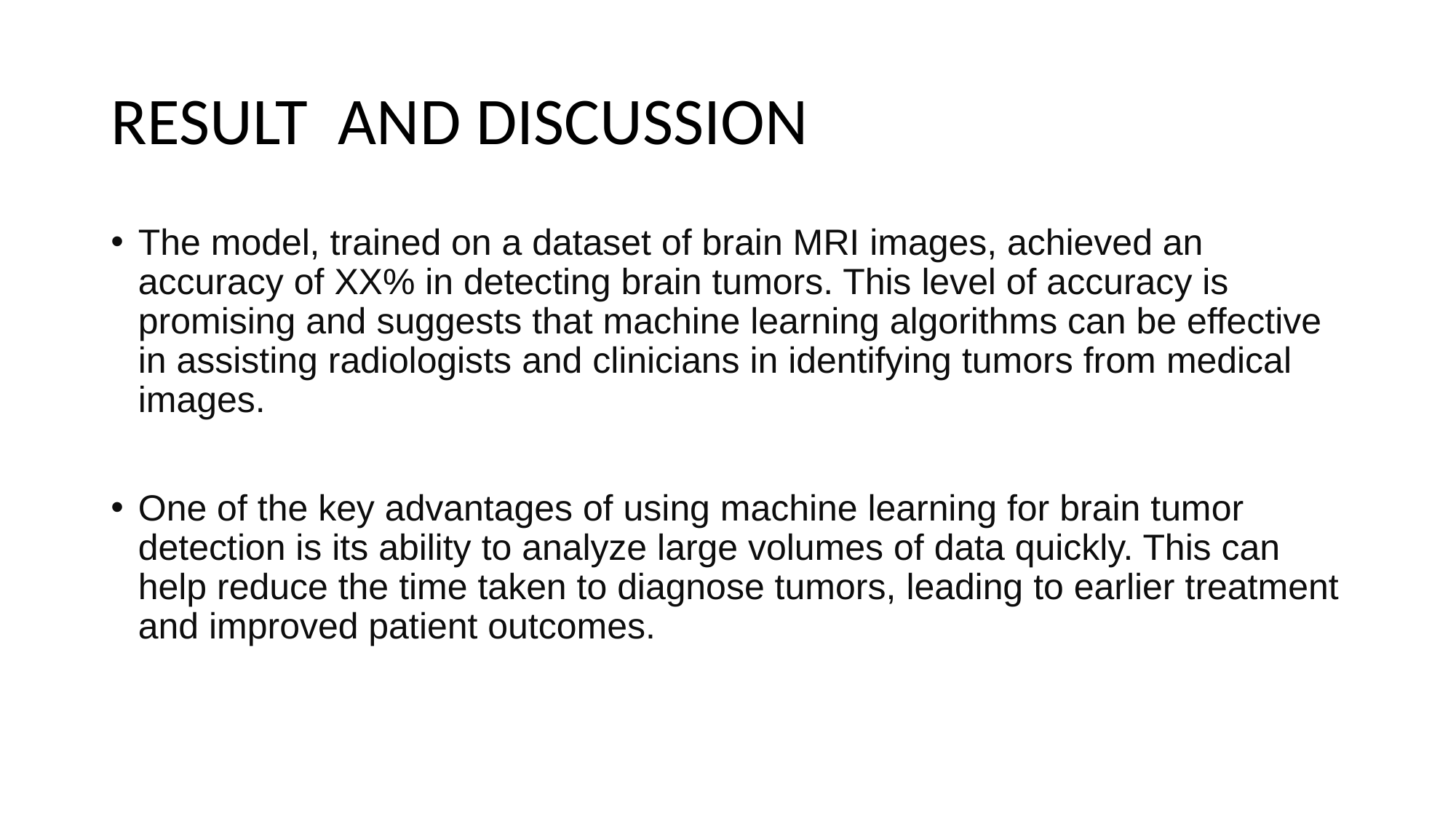

# RESULT  AND DISCUSSION
The model, trained on a dataset of brain MRI images, achieved an accuracy of XX% in detecting brain tumors. This level of accuracy is promising and suggests that machine learning algorithms can be effective in assisting radiologists and clinicians in identifying tumors from medical images.

One of the key advantages of using machine learning for brain tumor detection is its ability to analyze large volumes of data quickly. This can help reduce the time taken to diagnose tumors, leading to earlier treatment and improved patient outcomes.